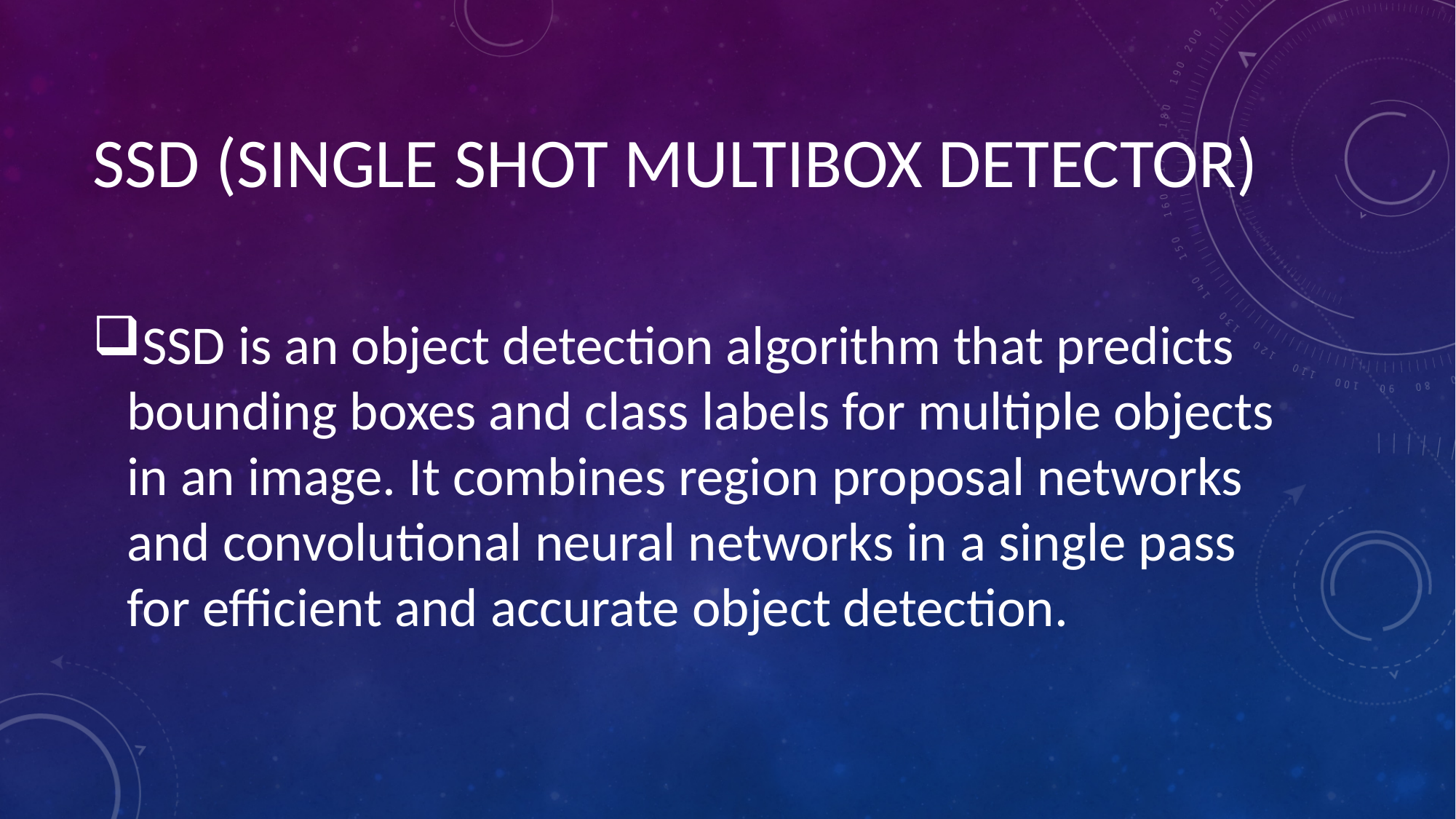

# SSD (Single Shot MultiBox Detector)
SSD is an object detection algorithm that predicts bounding boxes and class labels for multiple objects in an image. It combines region proposal networks and convolutional neural networks in a single pass for efficient and accurate object detection.